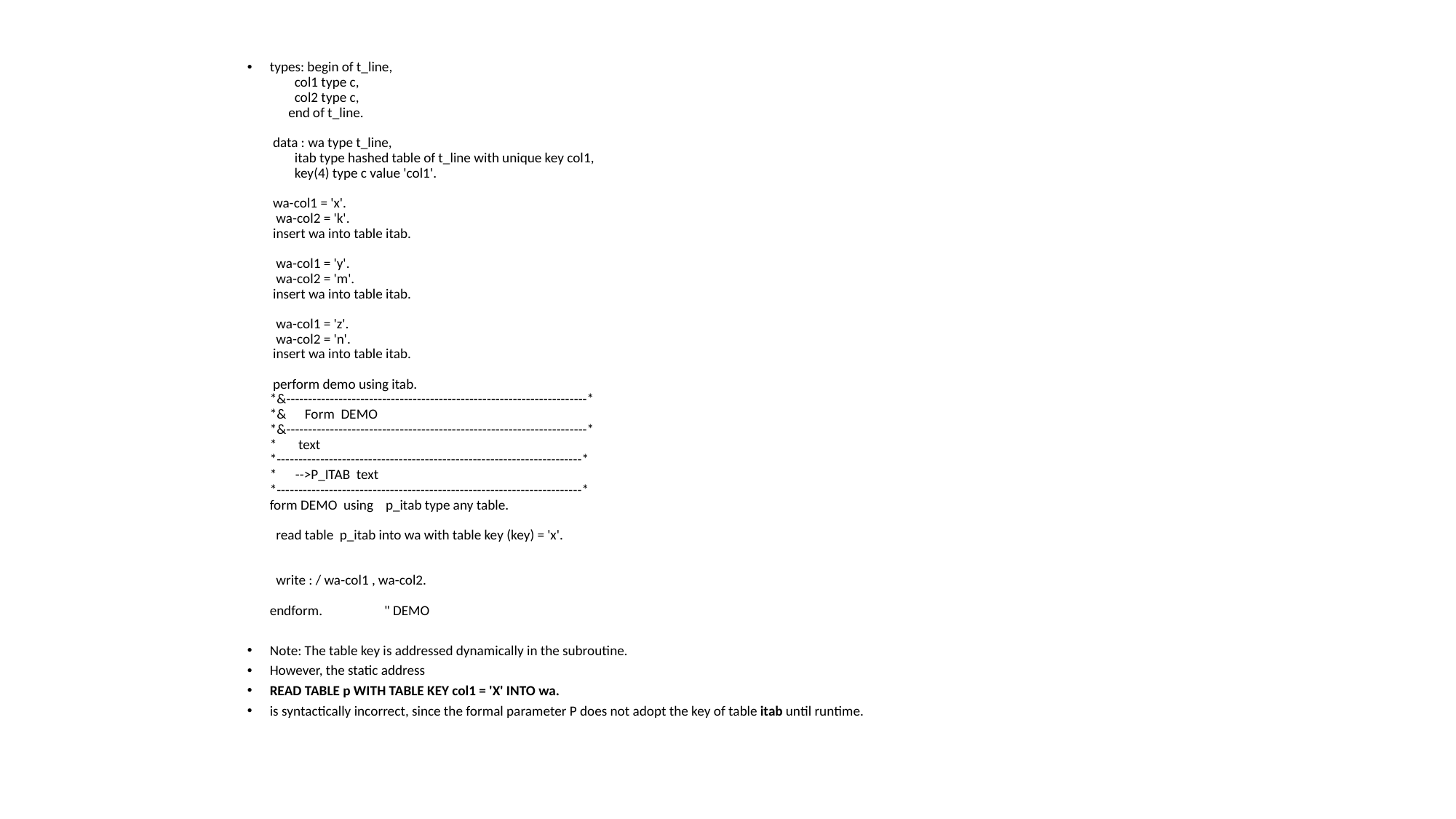

types: begin of t_line,
        col1 type c,
        col2 type c,
      end of t_line.
 data : wa type t_line,
        itab type hashed table of t_line with unique key col1,
        key(4) type c value 'col1'.
 wa-col1 = 'x'.
  wa-col2 = 'k'.
 insert wa into table itab.
  wa-col1 = 'y'.
  wa-col2 = 'm'.
 insert wa into table itab.
  wa-col1 = 'z'.
  wa-col2 = 'n'.
 insert wa into table itab.
 perform demo using itab.
*&---------------------------------------------------------------------*
*&      Form  DEMO
*&---------------------------------------------------------------------*
*       text
*----------------------------------------------------------------------*
*      -->P_ITAB  text
*----------------------------------------------------------------------*
form DEMO  using    p_itab type any table.
  read table  p_itab into wa with table key (key) = 'x'.
  write : / wa-col1 , wa-col2.
endform.                    " DEMO

Note: The table key is addressed dynamically in the subroutine.
However, the static address
READ TABLE p WITH TABLE KEY col1 = 'X' INTO wa.
is syntactically incorrect, since the formal parameter P does not adopt the key of table itab until runtime.